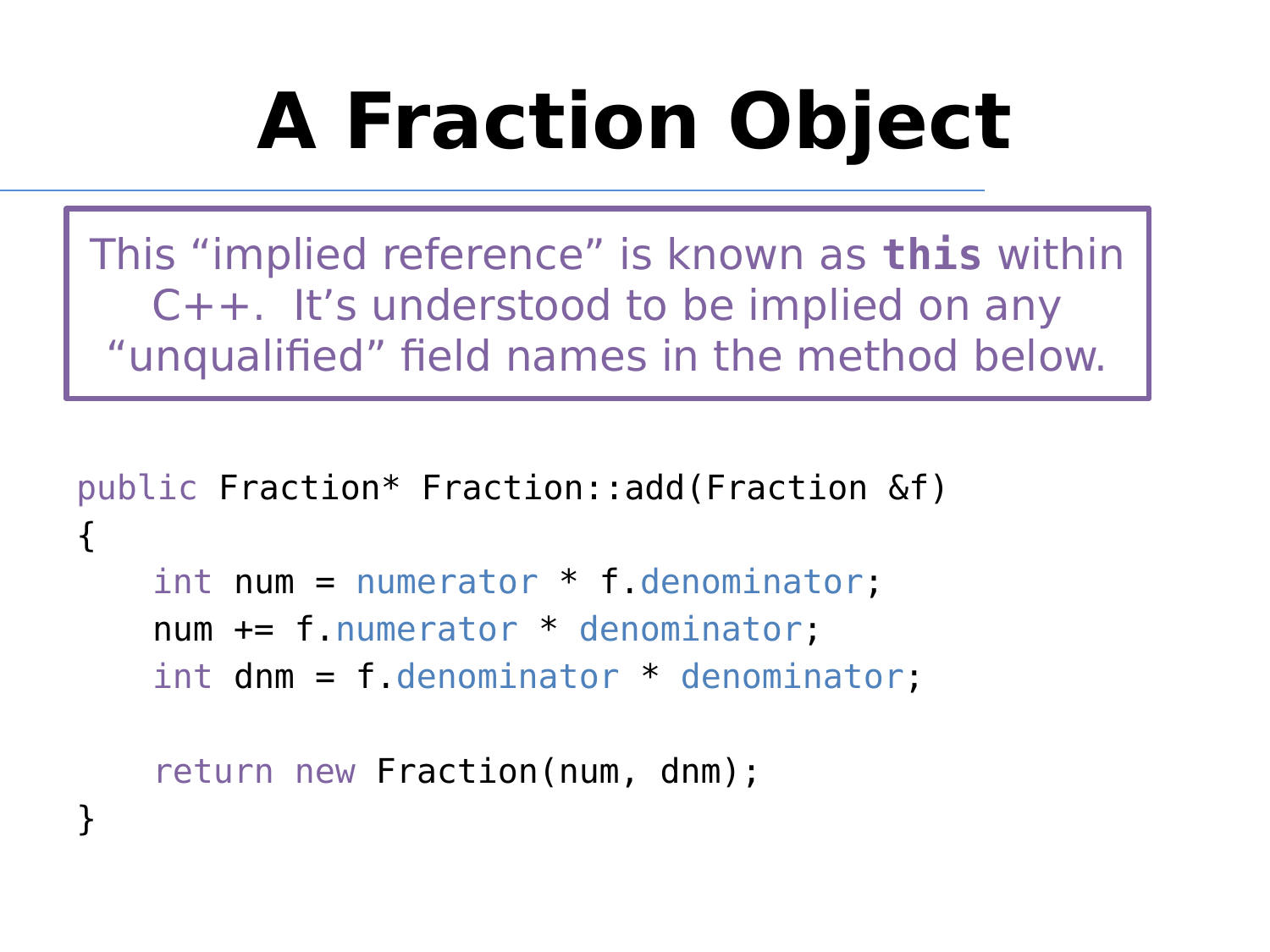

# A Fraction Object
This “implied reference” is known as this within C++.  It’s understood to be implied on any “unqualified” field names in the method below.

public Fraction* Fraction::add(Fraction &f)
{
	int num = numerator * f.denominator;
	num += f.numerator * denominator;
	int dnm = f.denominator * denominator;

	return new Fraction(num, dnm);
}